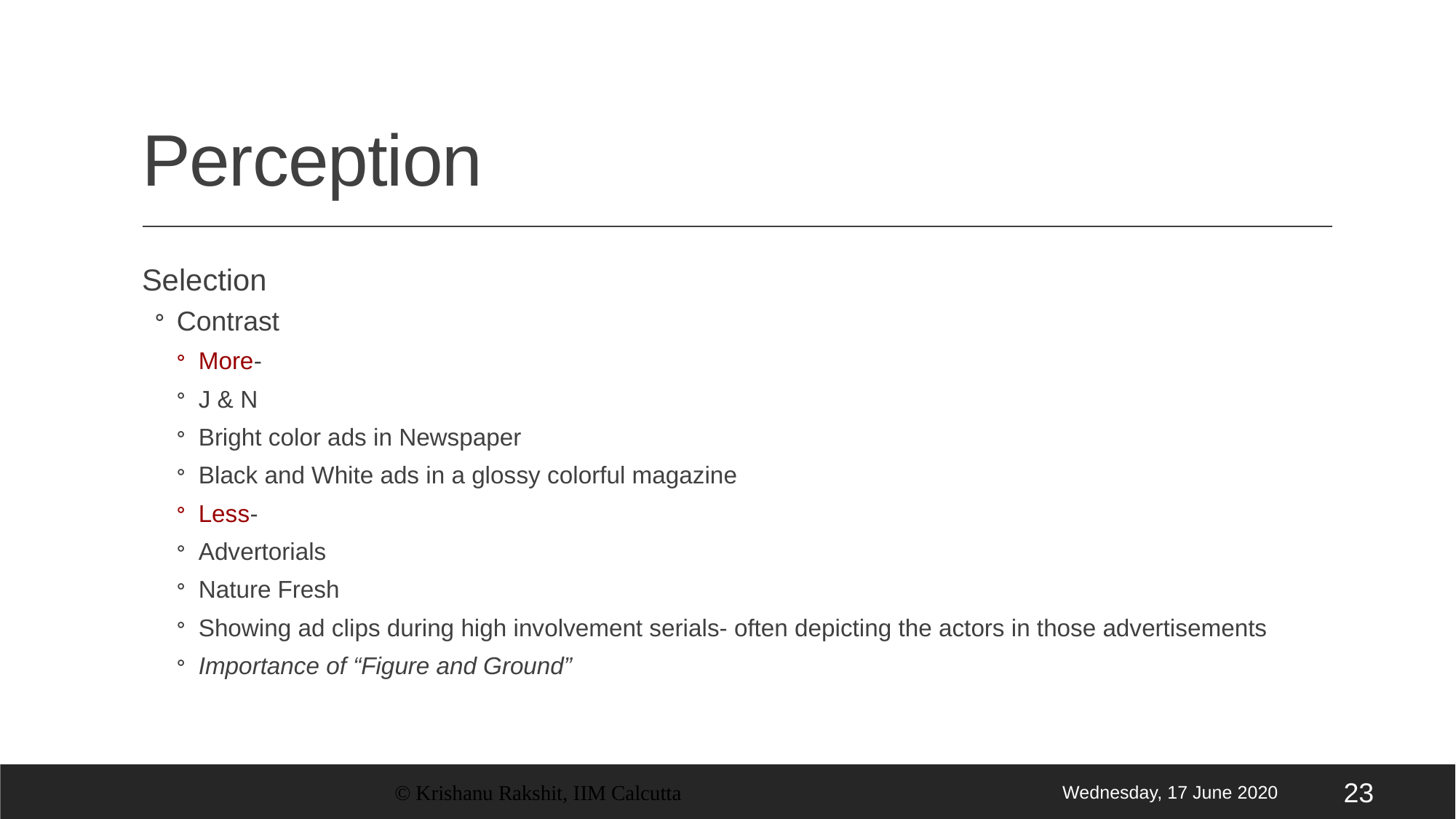

# Perception
Selection
Contrast
More-
J & N
Bright color ads in Newspaper
Black and White ads in a glossy colorful magazine
Less-
Advertorials
Nature Fresh
Showing ad clips during high involvement serials- often depicting the actors in those advertisements
Importance of “Figure and Ground”
© Krishanu Rakshit, IIM Calcutta
Wednesday, 17 June 2020
23